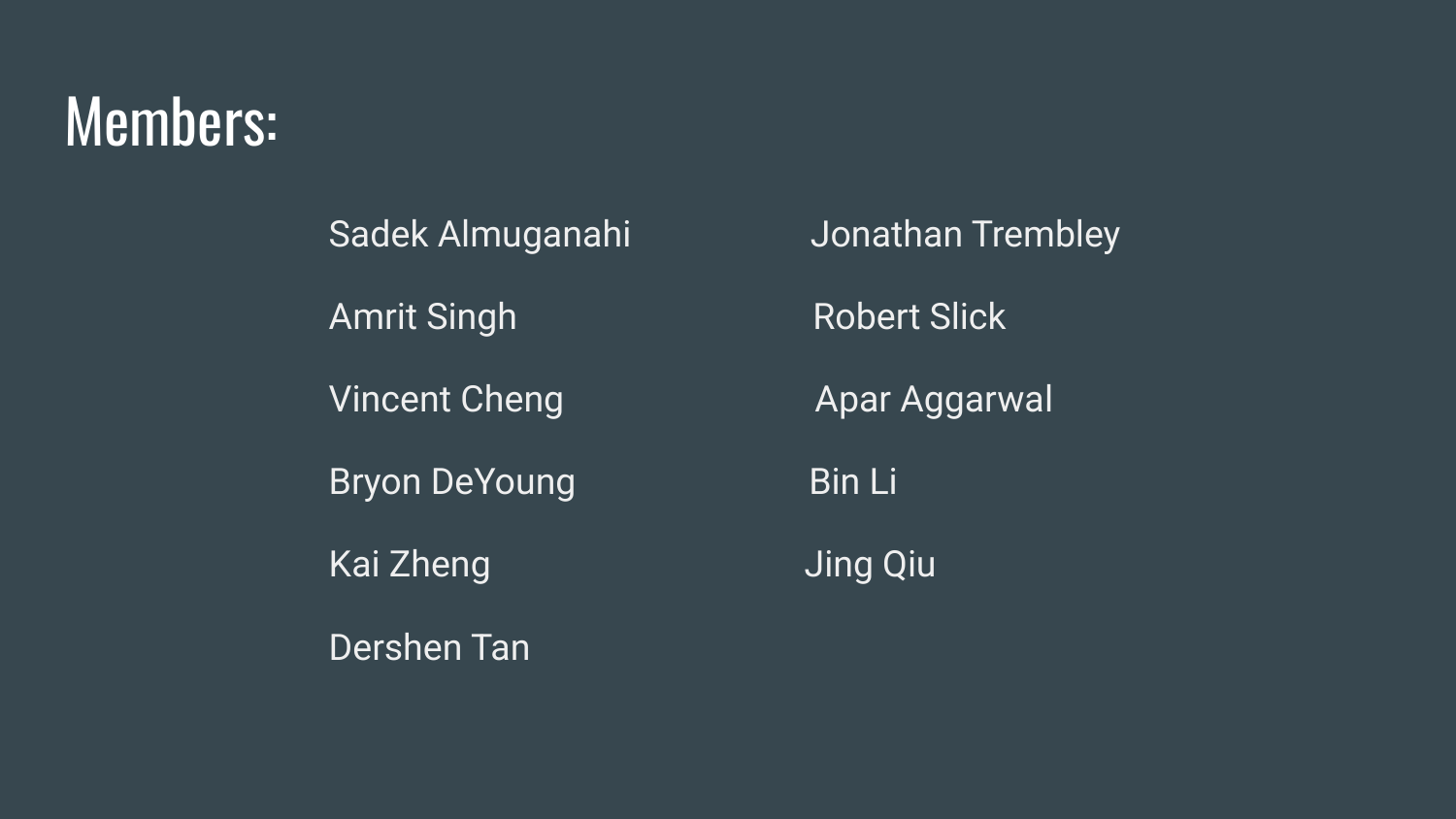

# Members:
Sadek Almuganahi                    Jonathan Trembley
Amrit Singh                                 Robert Slick
Vincent Cheng                            Apar Aggarwal
Bryon DeYoung                          Bin Li
Kai Zheng                                   Jing Qiu
Dershen Tan